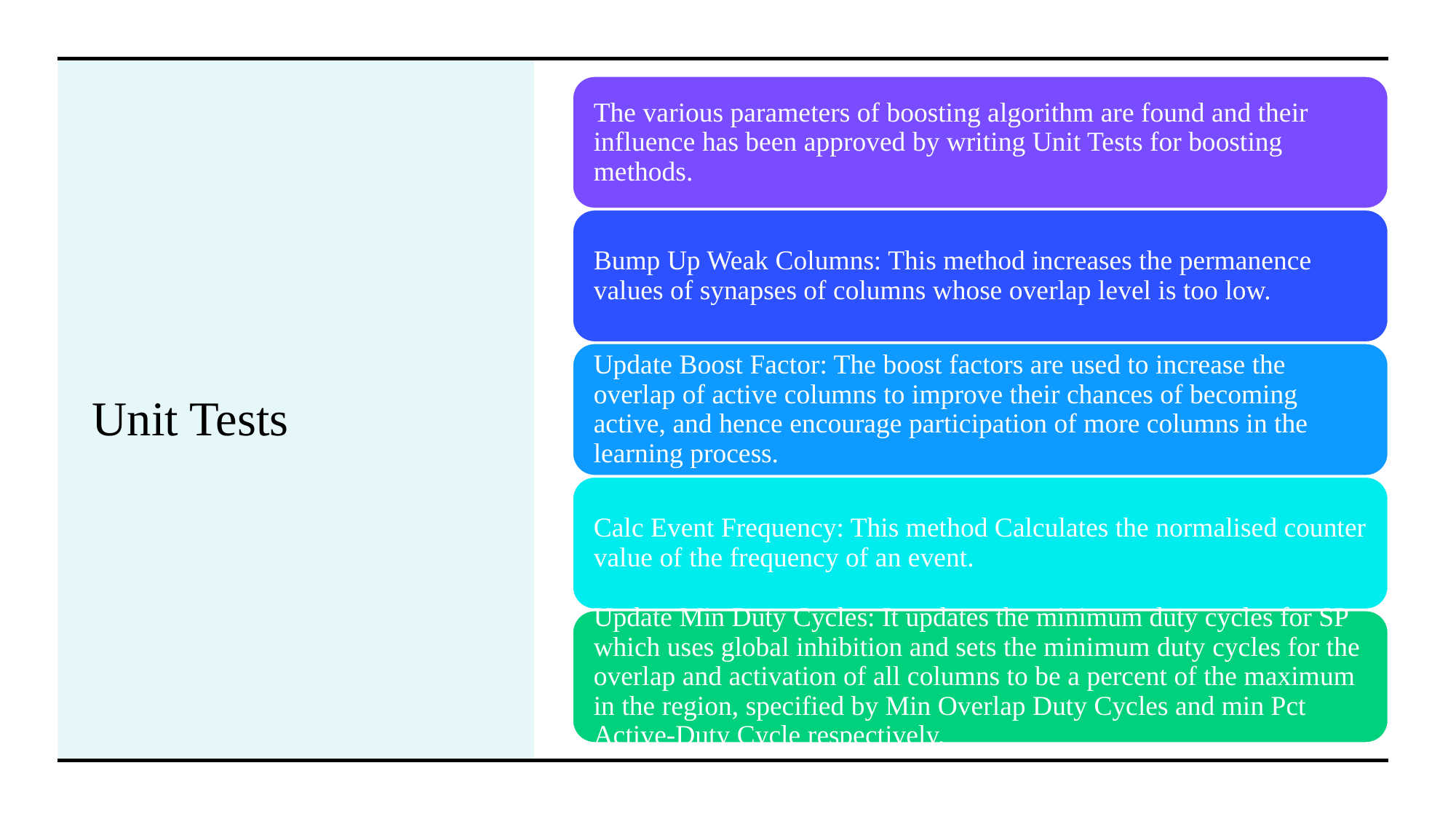

The various parameters of boosting algorithm are found and their influence has been approved by writing Unit Tests for boosting methods.
Bump Up Weak Columns: This method increases the permanence values of synapses of columns whose overlap level is too low.
Update Boost Factor: The boost factors are used to increase the overlap of active columns to improve their chances of becoming active, and hence encourage participation of more columns in the learning process.
Calc Event Frequency: This method Calculates the normalised counter value of the frequency of an event.
Update Min Duty Cycles: It updates the minimum duty cycles for SP which uses global inhibition and sets the minimum duty cycles for the overlap and activation of all columns to be a percent of the maximum in the region, specified by Min Overlap Duty Cycles and min Pct Active-Duty Cycle respectively.
# Unit Tests